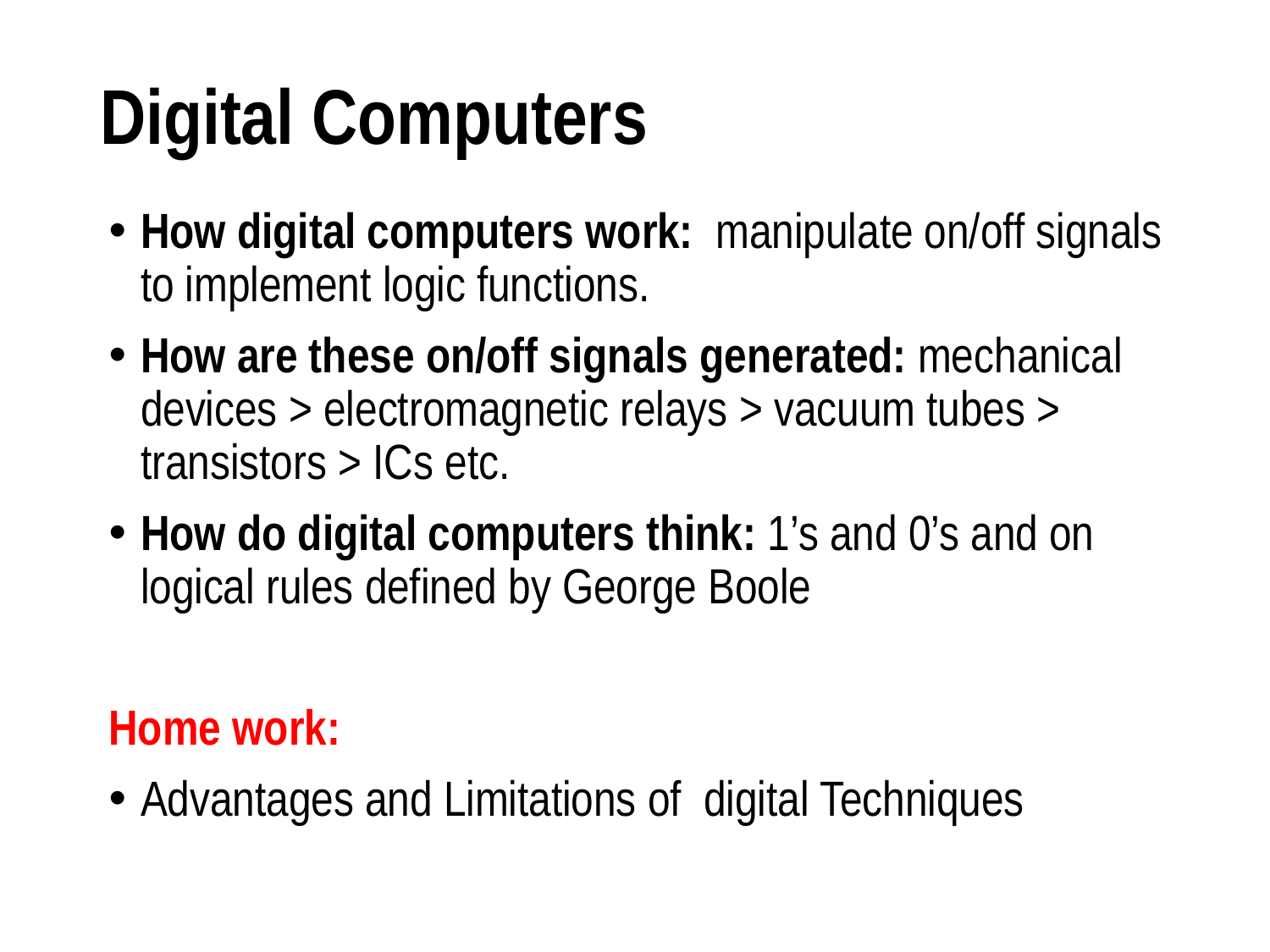

# Digital Computers
How digital computers work:  manipulate on/off signals to implement logic functions.
How are these on/off signals generated: mechanical devices > electromagnetic relays > vacuum tubes > transistors > ICs etc.
How do digital computers think: 1’s and 0’s and on logical rules defined by George Boole

Home work:
Advantages and Limitations of  digital Techniques